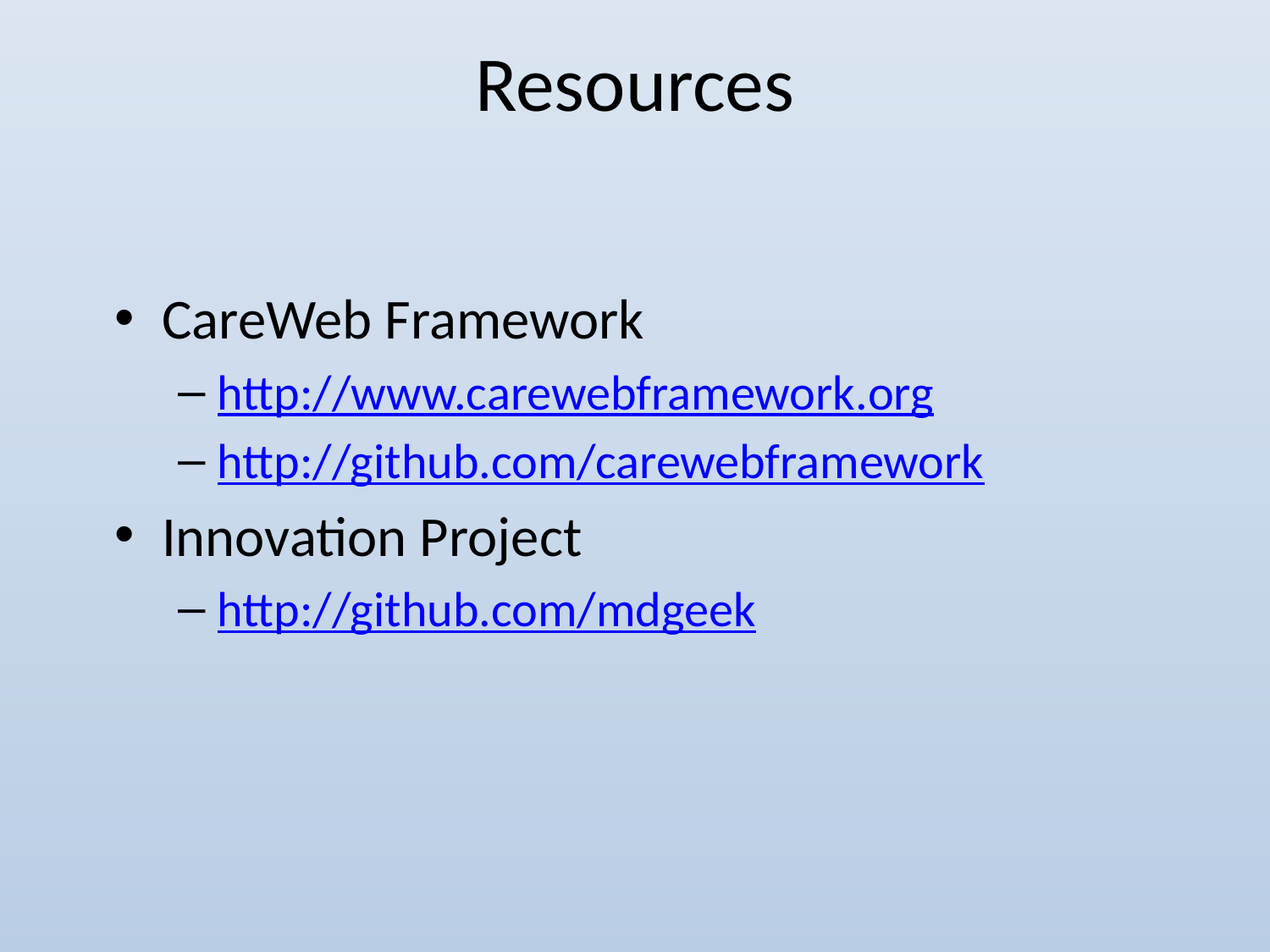

# Resources
CareWeb Framework
http://www.carewebframework.org
http://github.com/carewebframework
Innovation Project
http://github.com/mdgeek